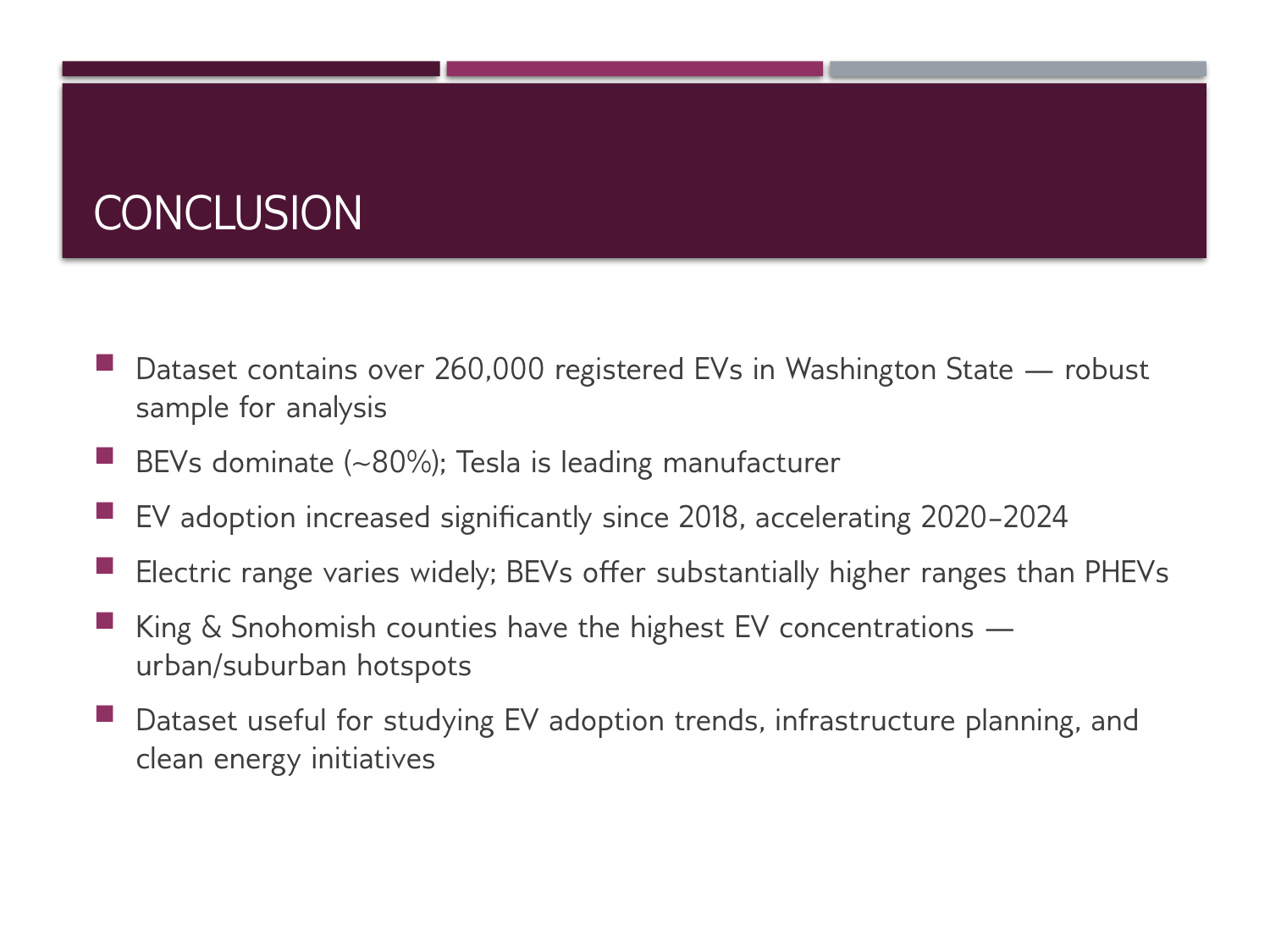

# Conclusion
Dataset contains over 260,000 registered EVs in Washington State — robust sample for analysis
BEVs dominate (~80%); Tesla is leading manufacturer
EV adoption increased significantly since 2018, accelerating 2020–2024
Electric range varies widely; BEVs offer substantially higher ranges than PHEVs
King & Snohomish counties have the highest EV concentrations — urban/suburban hotspots
Dataset useful for studying EV adoption trends, infrastructure planning, and clean energy initiatives